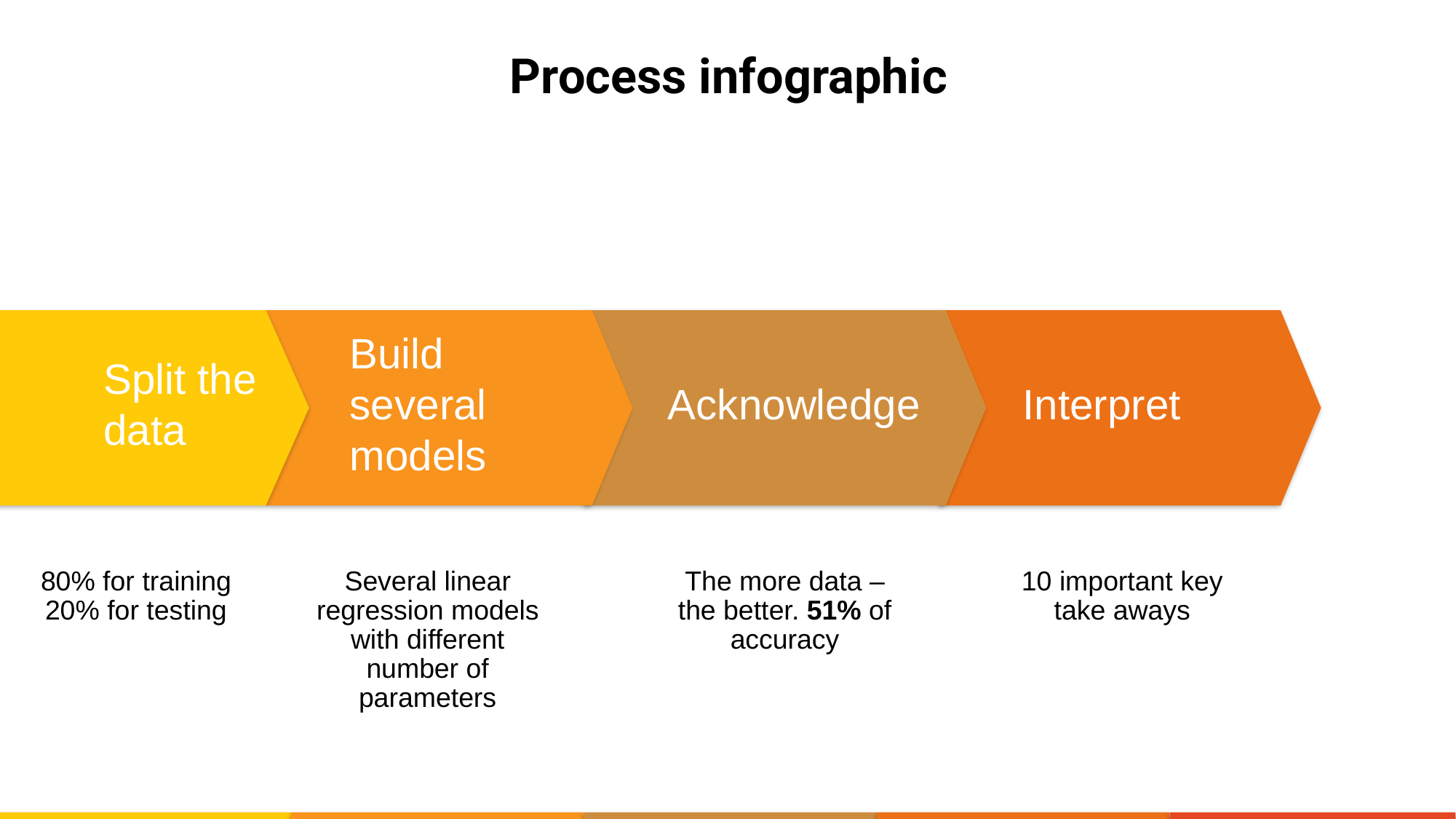

# Process infographic
Split the data
Build several models
Acknowledge
Interpret
80% for training
20% for testing
Several linear regression models with different number of parameters
The more data – the better. 51% of accuracy
10 important key take aways